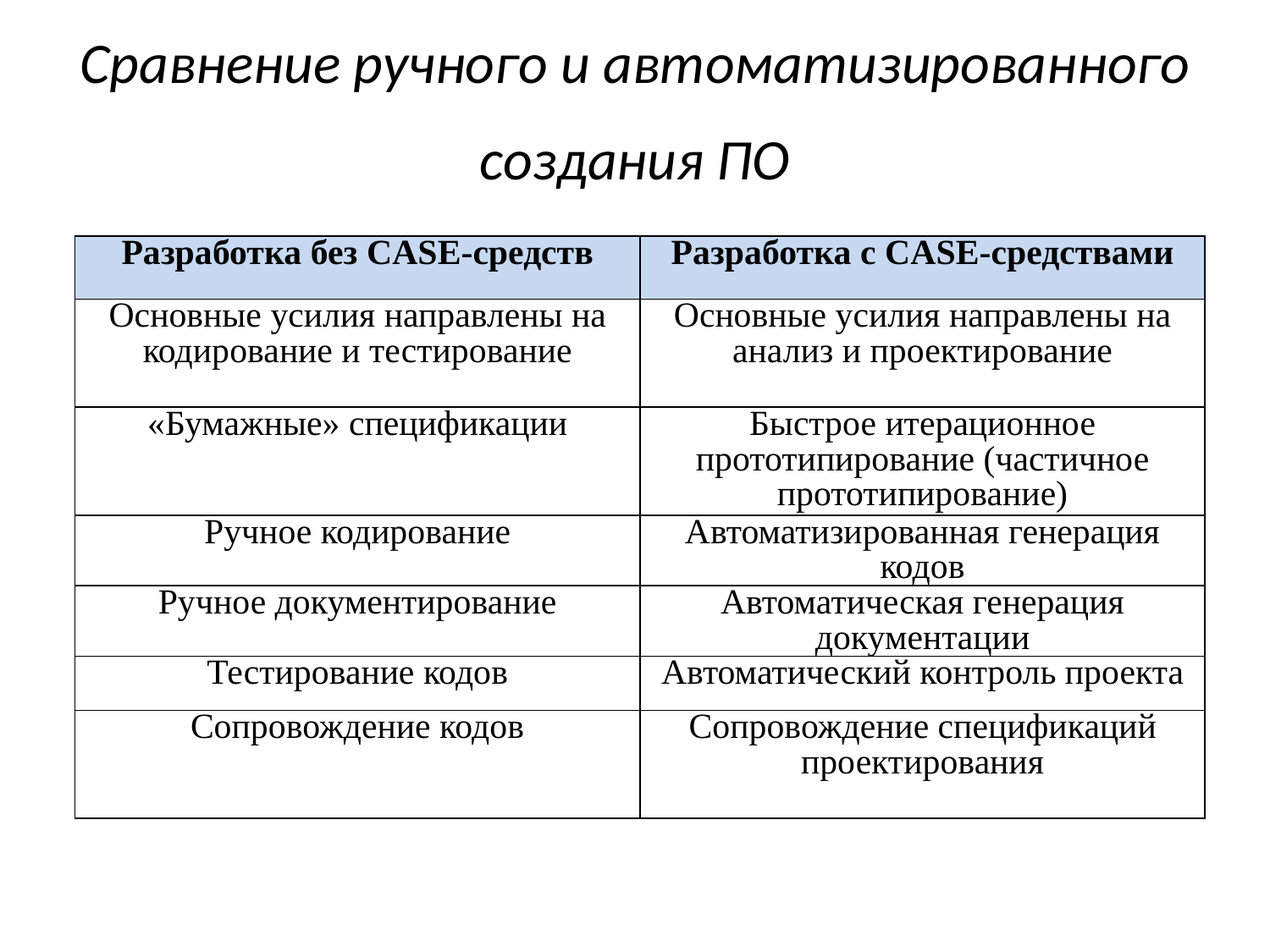

# Сравнение ручного и автоматизированного создания ПО
| Разработка без CASE-средств | Разработка с CASE-средствами |
| --- | --- |
| Основные усилия направлены на кодирование и тестирование | Основные усилия направлены на анализ и проектирование |
| «Бумажные» спецификации | Быстрое итерационное прототипирование (частичное прототипирование) |
| Ручное кодирование | Автоматизированная генерация кодов |
| Ручное документирование | Автоматическая генерация документации |
| Тестирование кодов | Автоматический контроль проекта |
| Сопровождение кодов | Сопровождение спецификаций проектирования |